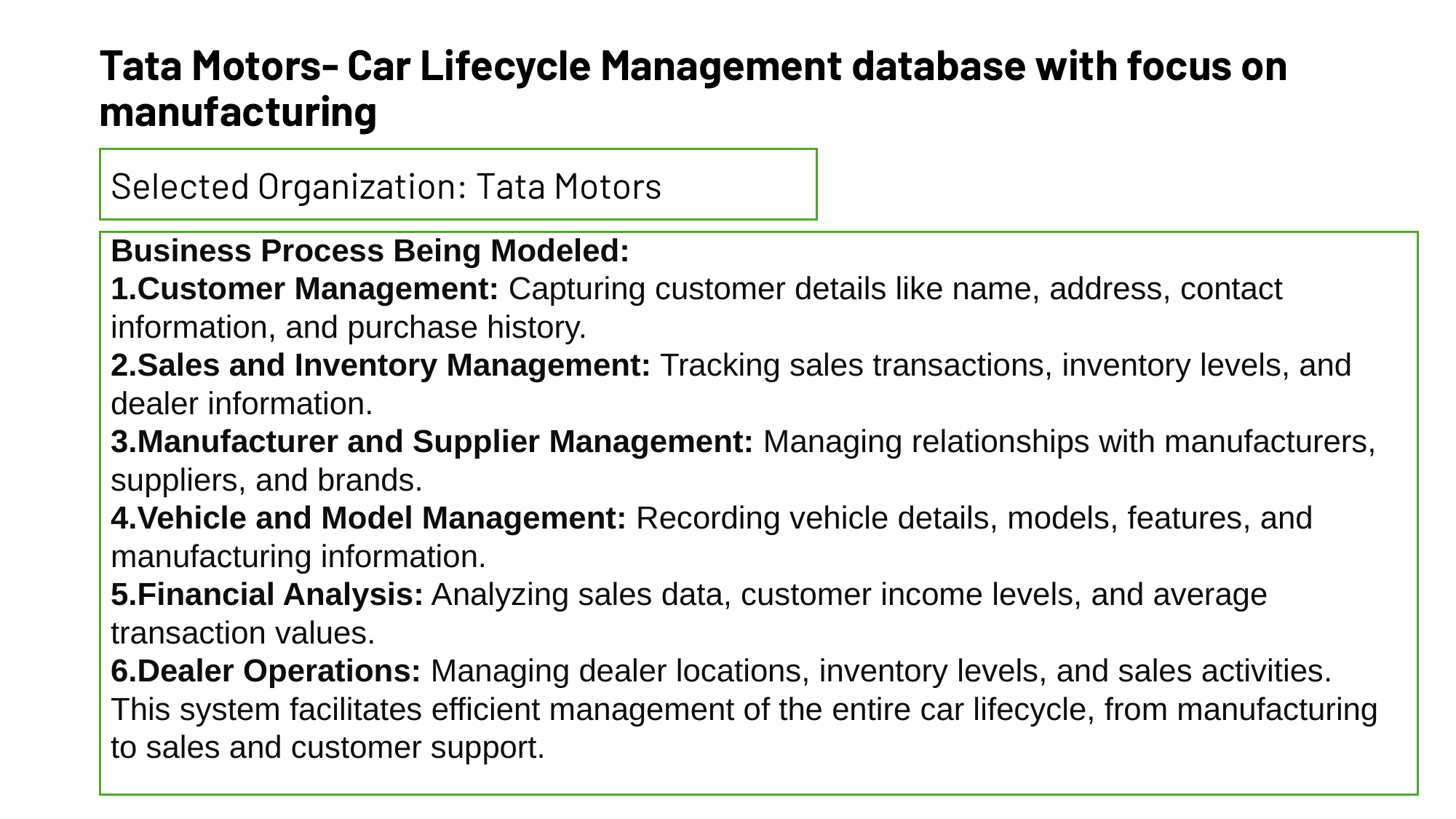

Tata Motors- Car Lifecycle Management database with focus on manufacturing
Selected Organization: Tata Motors
Business Process Being Modeled:
Customer Management: Capturing customer details like name, address, contact information, and purchase history.
Sales and Inventory Management: Tracking sales transactions, inventory levels, and dealer information.
Manufacturer and Supplier Management: Managing relationships with manufacturers, suppliers, and brands.
Vehicle and Model Management: Recording vehicle details, models, features, and manufacturing information.
Financial Analysis: Analyzing sales data, customer income levels, and average transaction values.
Dealer Operations: Managing dealer locations, inventory levels, and sales activities.
This system facilitates efficient management of the entire car lifecycle, from manufacturing to sales and customer support.